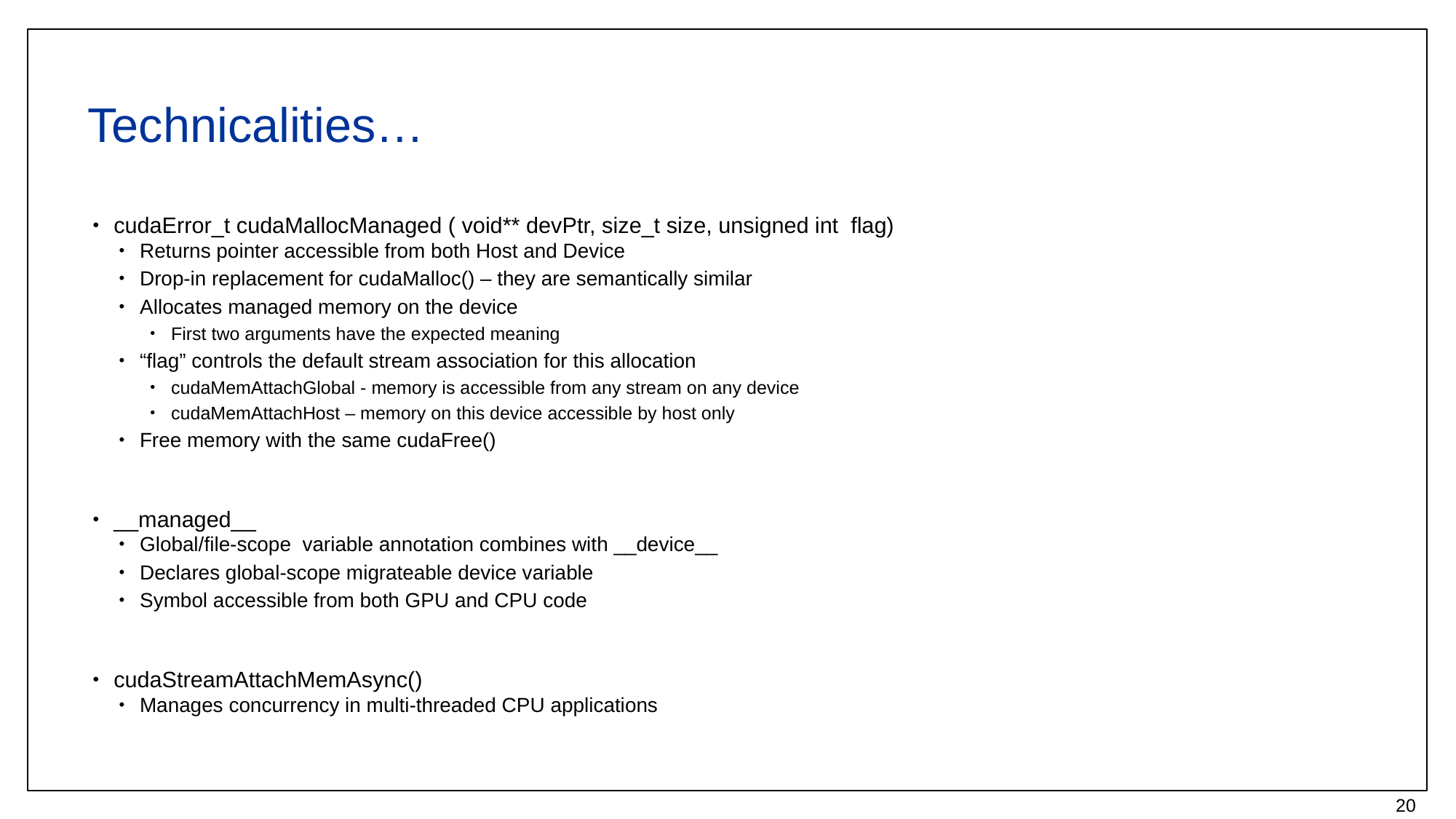

# Technicalities…
cudaError_t cudaMallocManaged ( void** devPtr, size_t size, unsigned int  flag)
Returns pointer accessible from both Host and Device
Drop-in replacement for cudaMalloc() – they are semantically similar
Allocates managed memory on the device
First two arguments have the expected meaning
“flag” controls the default stream association for this allocation
cudaMemAttachGlobal - memory is accessible from any stream on any device
cudaMemAttachHost – memory on this device accessible by host only
Free memory with the same cudaFree()

__managed__
Global/file-scope  variable annotation combines with __device__
Declares global-scope migrateable device variable
Symbol accessible from both GPU and CPU code

cudaStreamAttachMemAsync()
Manages concurrency in multi-threaded CPU applications
20